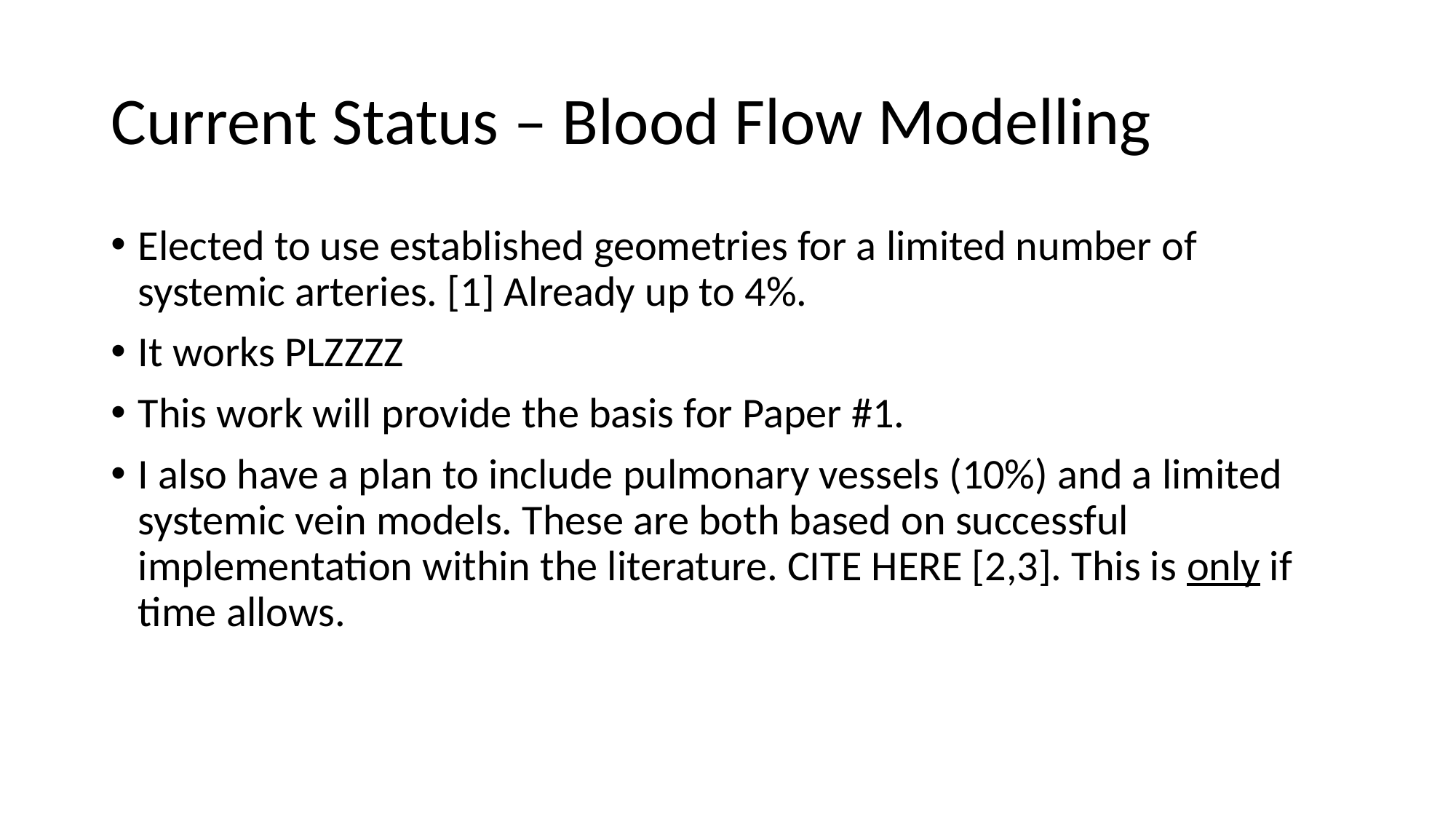

# Current Status – Blood Flow Modelling
Elected to use established geometries for a limited number of systemic arteries. [1] Already up to 4%.
It works PLZZZZ
This work will provide the basis for Paper #1.
I also have a plan to include pulmonary vessels (10%) and a limited systemic vein models. These are both based on successful implementation within the literature. CITE HERE [2,3]. This is only if time allows.